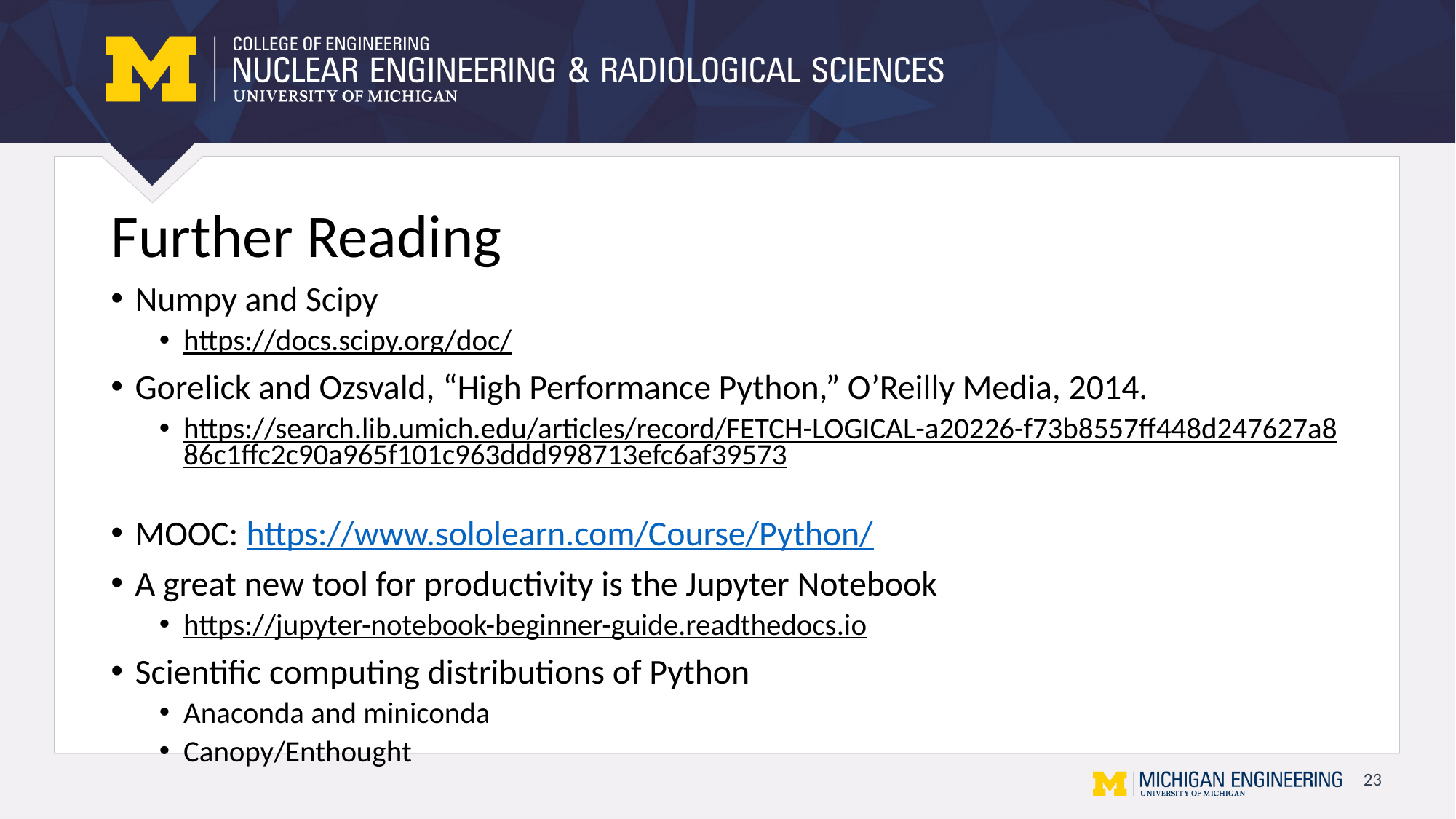

# Further Reading
Numpy and Scipy
https://docs.scipy.org/doc/
Gorelick and Ozsvald, “High Performance Python,” O’Reilly Media, 2014.
https://search.lib.umich.edu/articles/record/FETCH-LOGICAL-a20226-f73b8557ff448d247627a886c1ffc2c90a965f101c963ddd998713efc6af39573
MOOC: https://www.sololearn.com/Course/Python/
A great new tool for productivity is the Jupyter Notebook
https://jupyter-notebook-beginner-guide.readthedocs.io
Scientific computing distributions of Python
Anaconda and miniconda
Canopy/Enthought